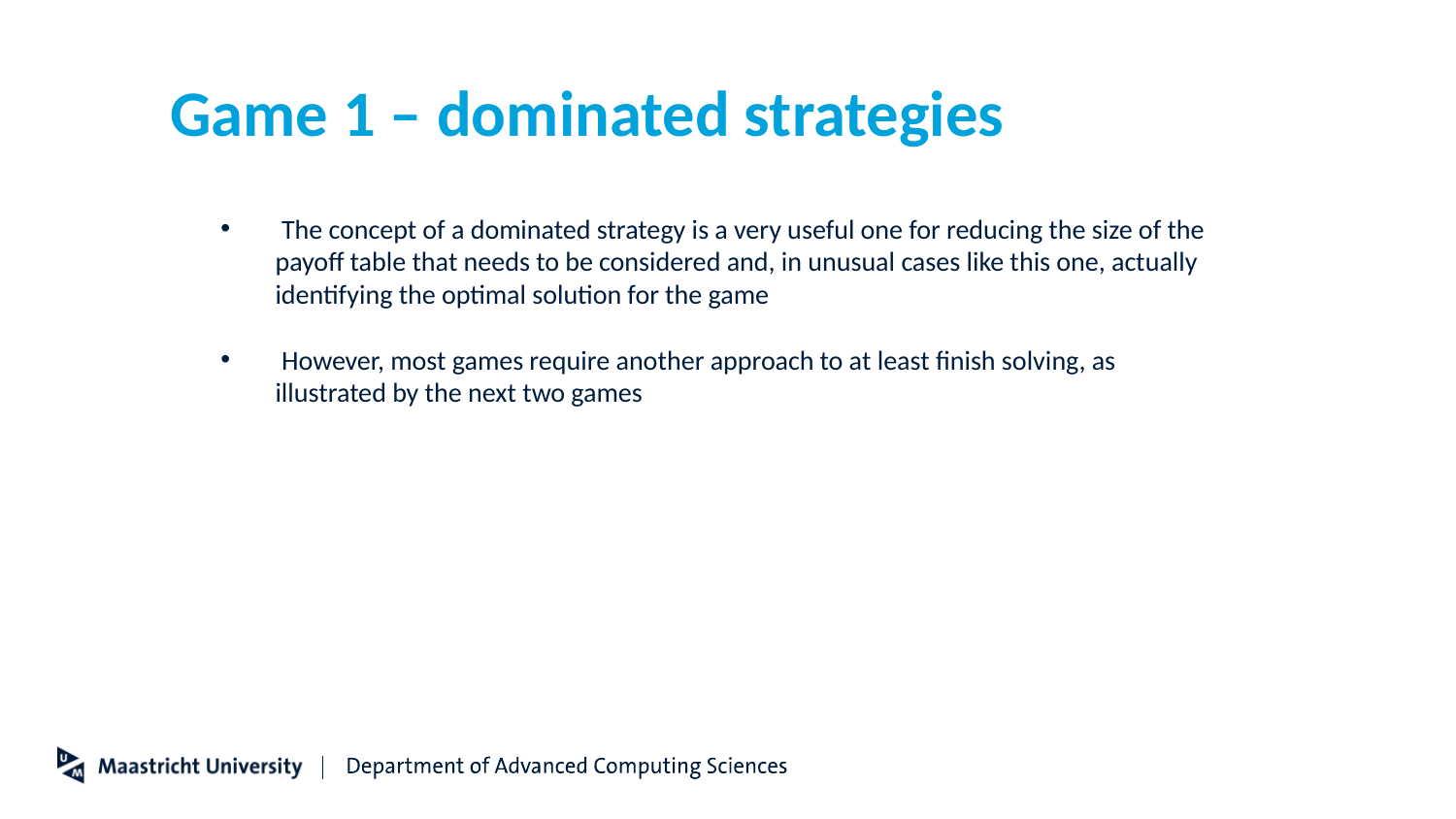

# Game 1 – dominated strategies
 The concept of a dominated strategy is a very useful one for reducing the size of the payoff table that needs to be considered and, in unusual cases like this one, actually identifying the optimal solution for the game

 However, most games require another approach to at least finish solving, as illustrated by the next two games